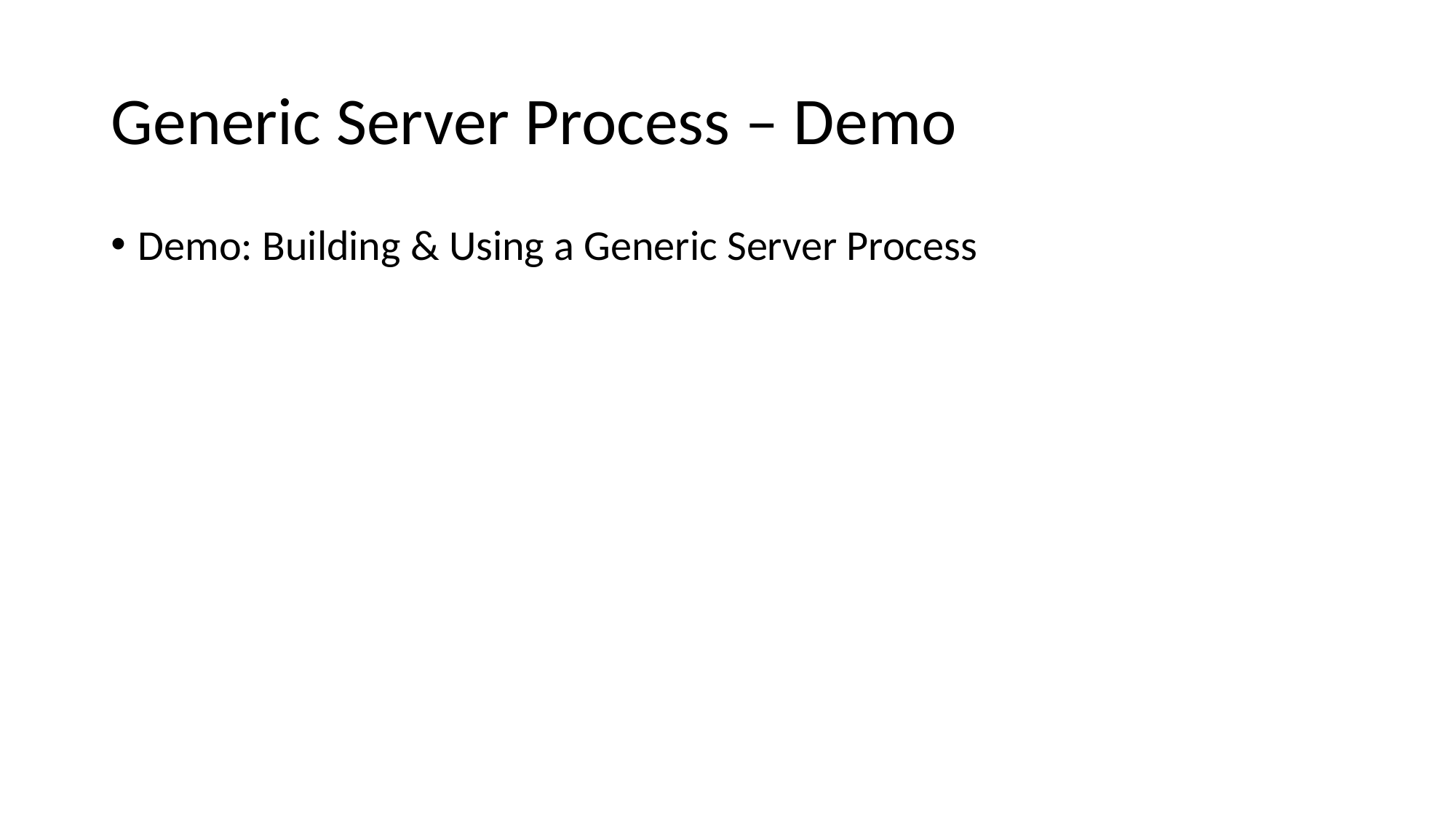

# Generic Server Process – Demo
Demo: Building & Using a Generic Server Process